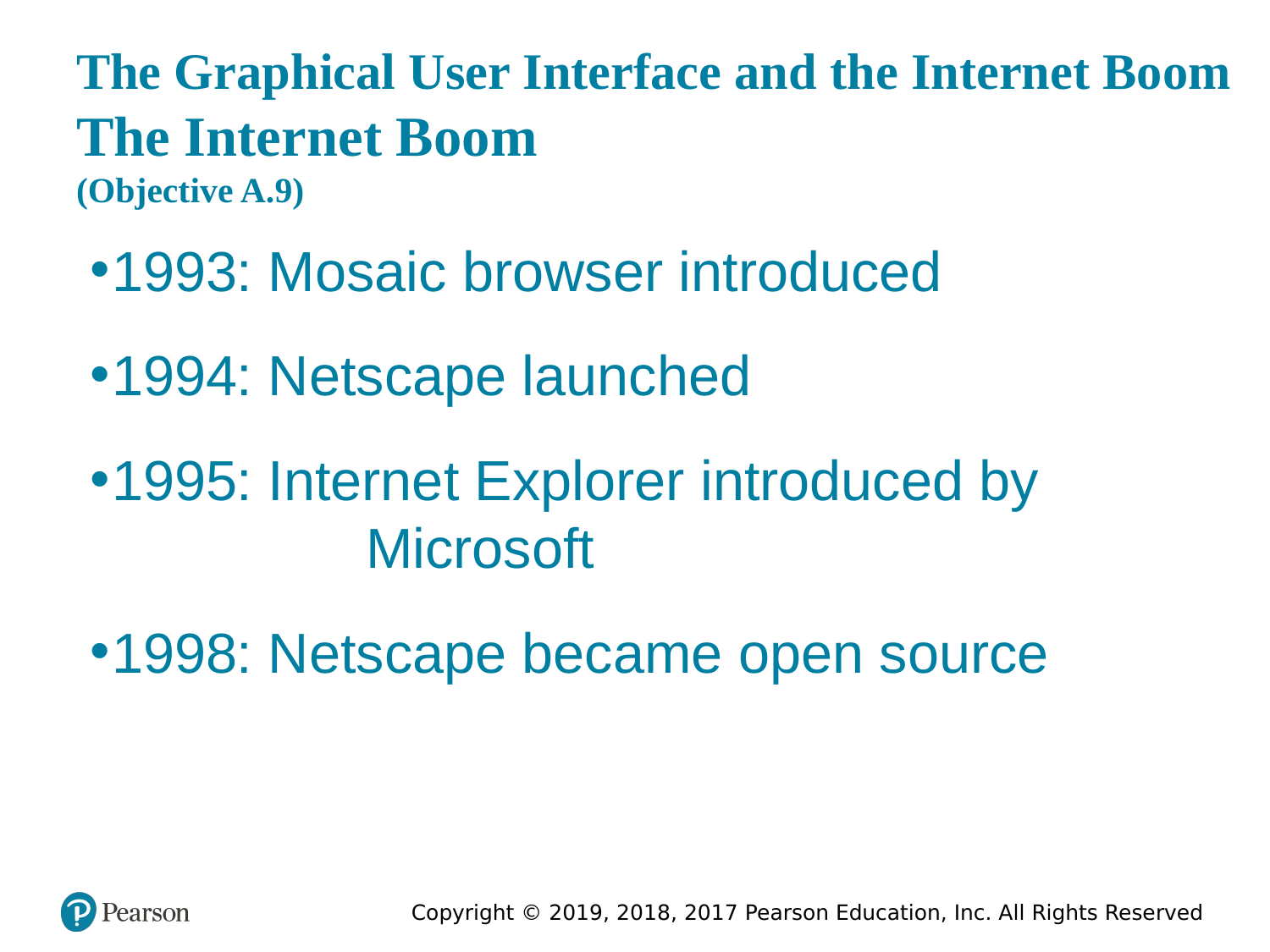

# The Graphical User Interface and the Internet Boom The Internet Boom (Objective A.9)
1993: Mosaic browser introduced
1994: Netscape launched
1995: Internet Explorer introduced by 			Microsoft
1998: Netscape became open source